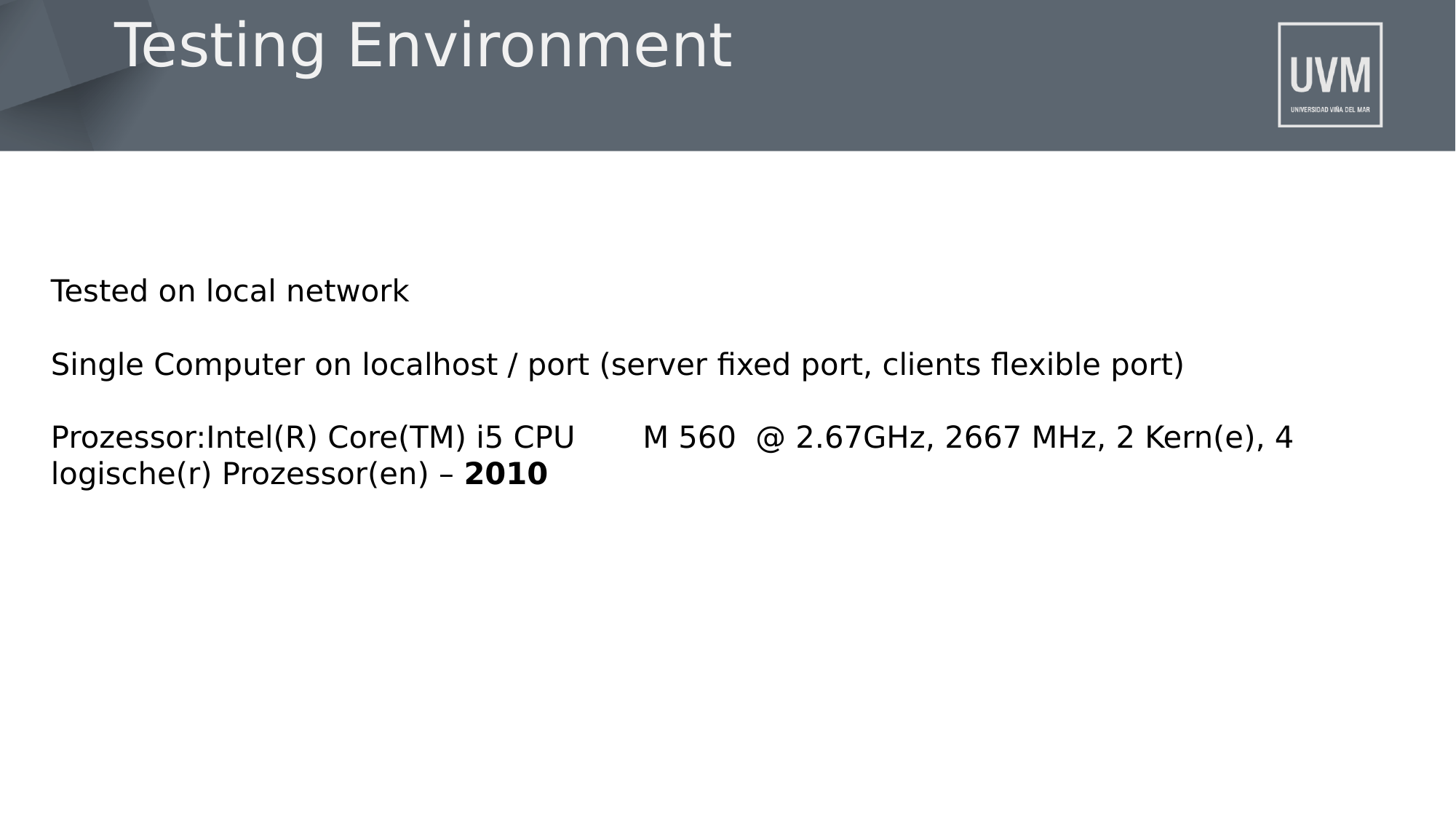

# Testing Environment
Tested on local network

Single Computer on localhost / port (server fixed port, clients flexible port)

Prozessor:Intel(R) Core(TM) i5 CPU       M 560  @ 2.67GHz, 2667 MHz, 2 Kern(e), 4 logische(r) Prozessor(en) – 2010